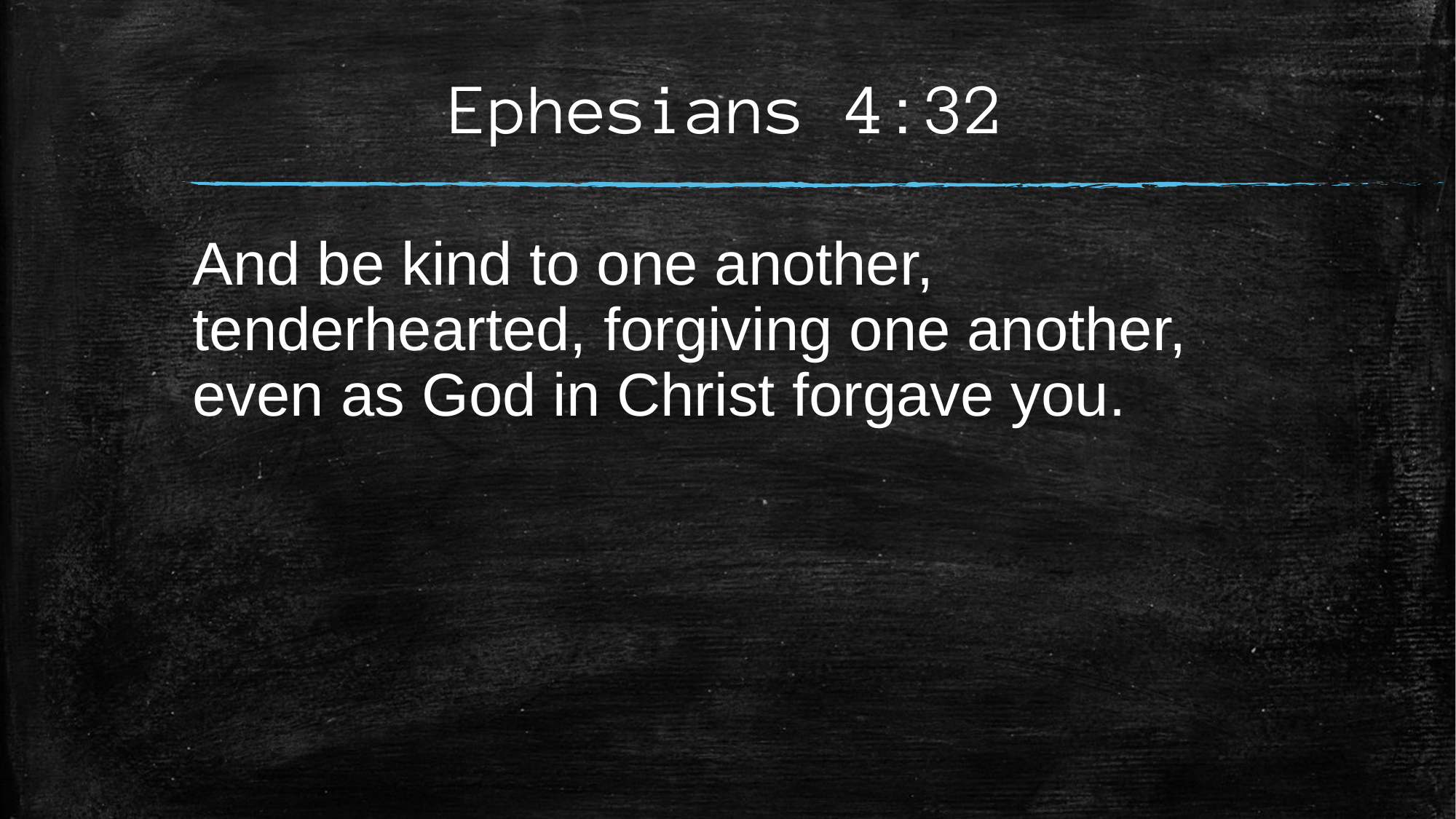

# Ephesians 4:32
And be kind to one another, tenderhearted, forgiving one another, even as God in Christ forgave you.